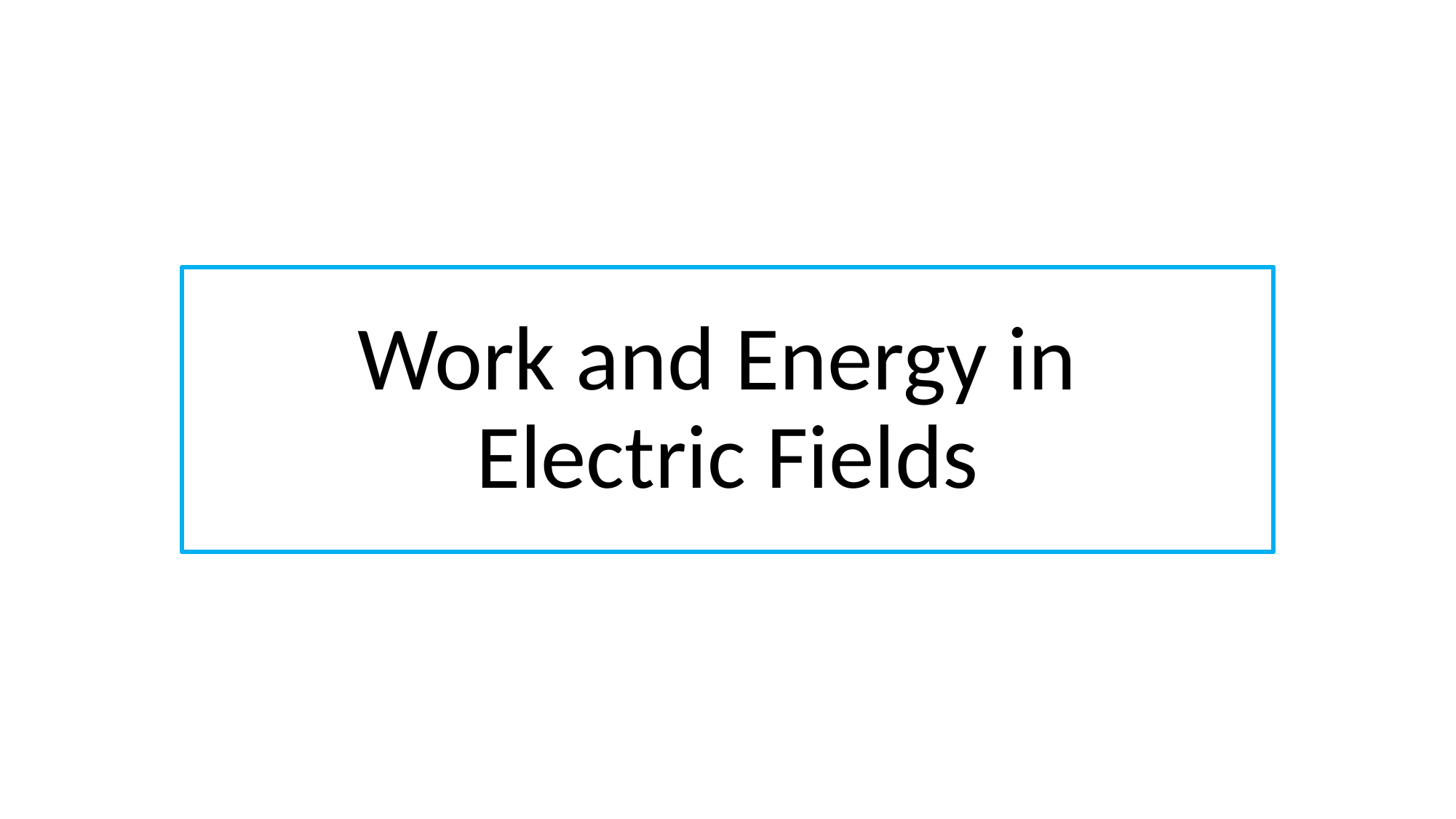

# Work and Energy in Electric Fields